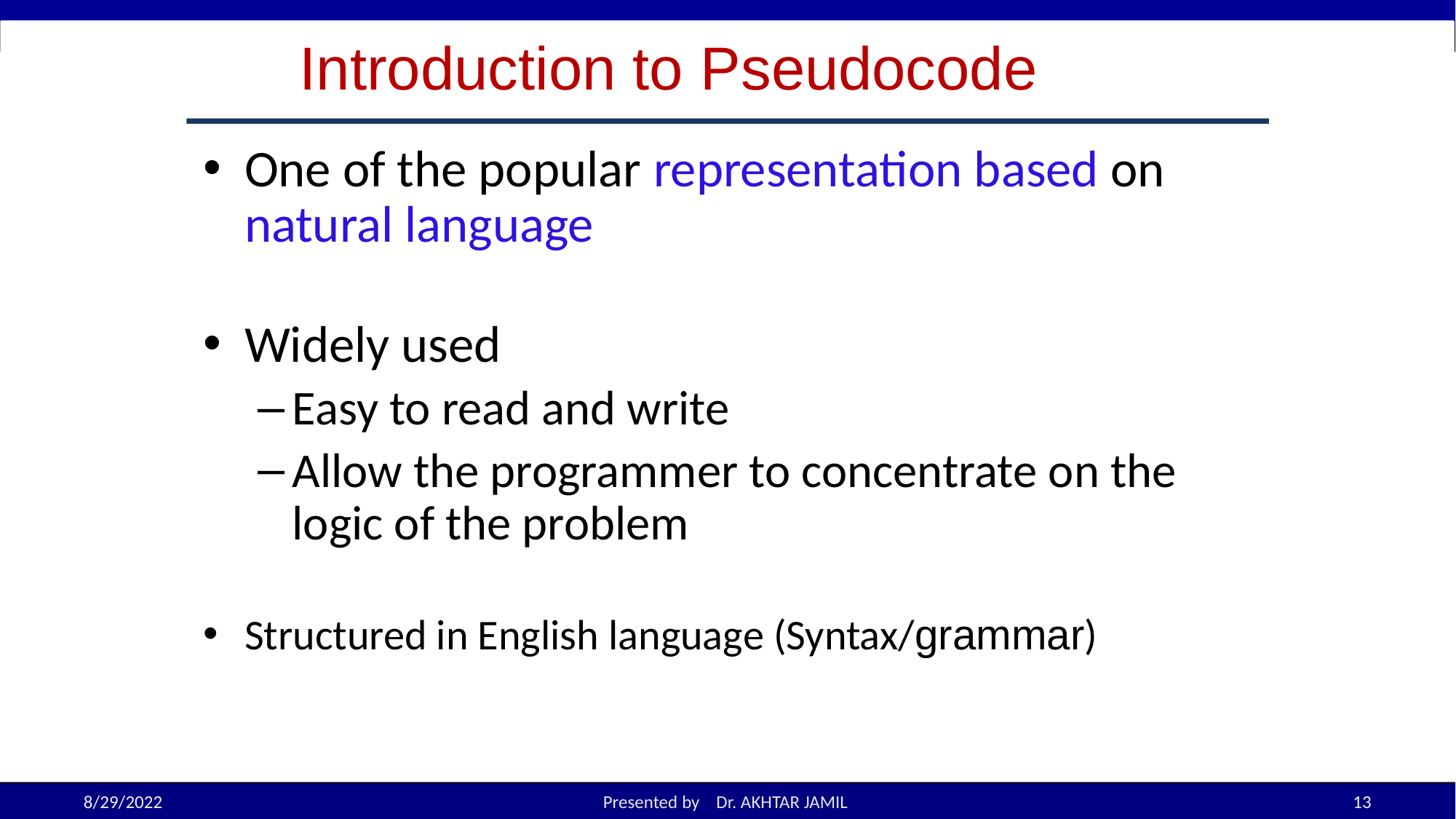

# Introduction to Pseudocode

One of the popular representation based on natural language

Widely used
Easy to read and write
Allow the programmer to concentrate on the logic of the problem

Structured in English language (Syntax/grammar)
8/29/2022
Presented by    Dr. AKHTAR JAMIL
13